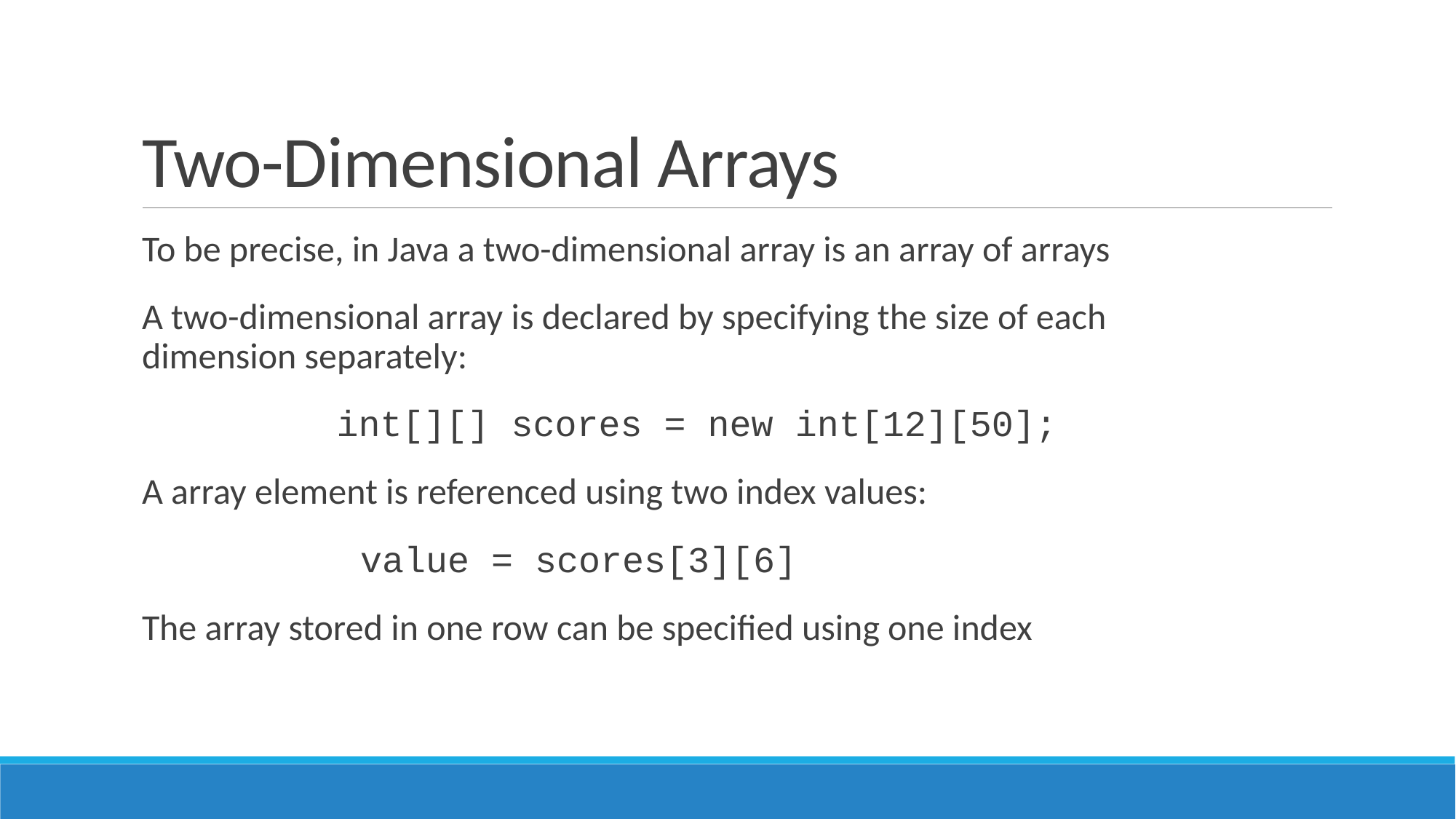

# Two-Dimensional Arrays
To be precise, in Java a two-dimensional array is an array of arrays
A two-dimensional array is declared by specifying the size of each dimension separately:
int[][] scores = new int[12][50];
A array element is referenced using two index values:
			value = scores[3][6]
The array stored in one row can be specified using one index